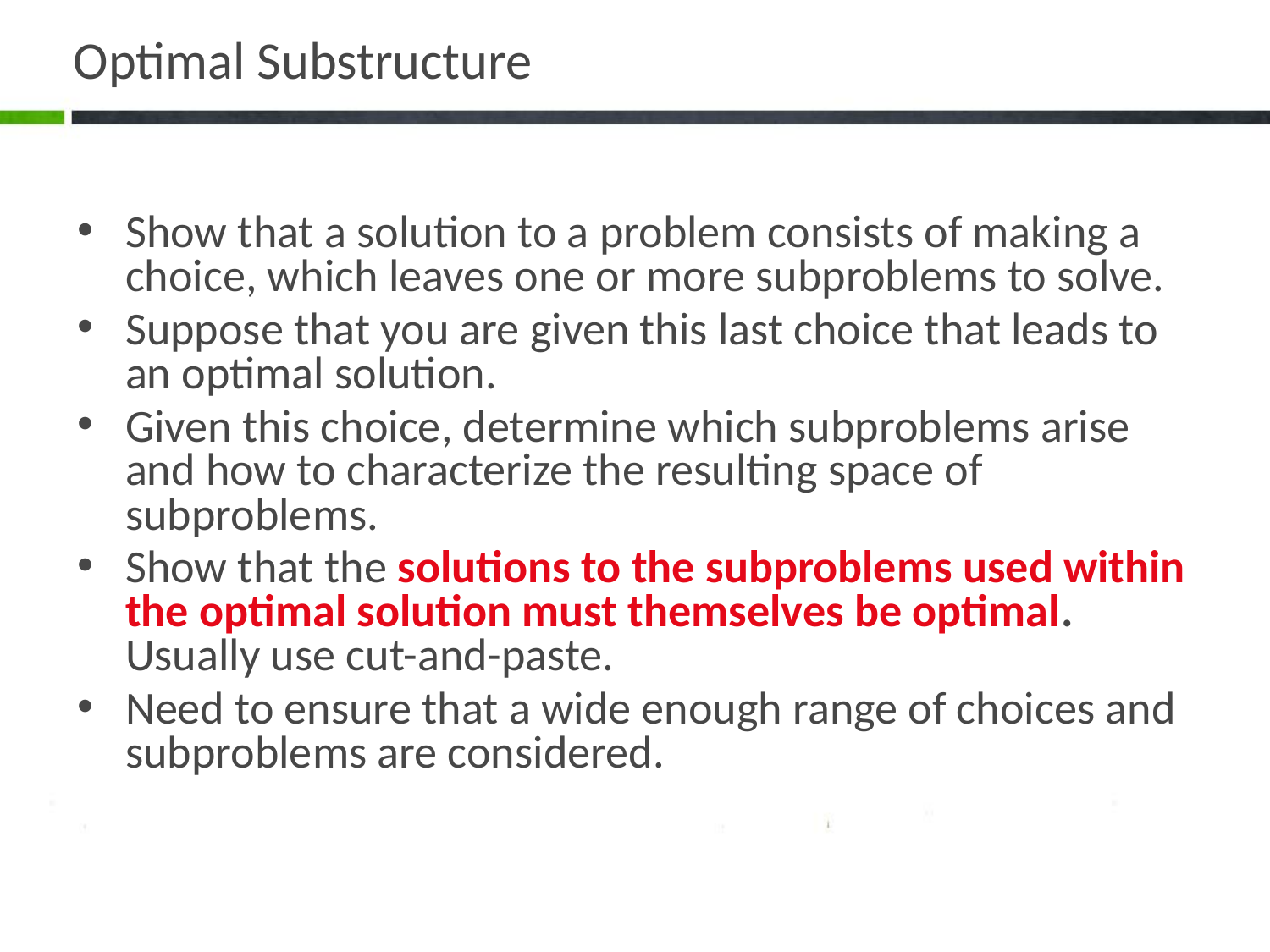

# Optimal Substructure
Show that a solution to a problem consists of making a choice, which leaves one or more subproblems to solve.
Suppose that you are given this last choice that leads to an optimal solution.
Given this choice, determine which subproblems arise and how to characterize the resulting space of subproblems.
Show that the solutions to the subproblems used within the optimal solution must themselves be optimal. Usually use cut-and-paste.
Need to ensure that a wide enough range of choices and subproblems are considered.